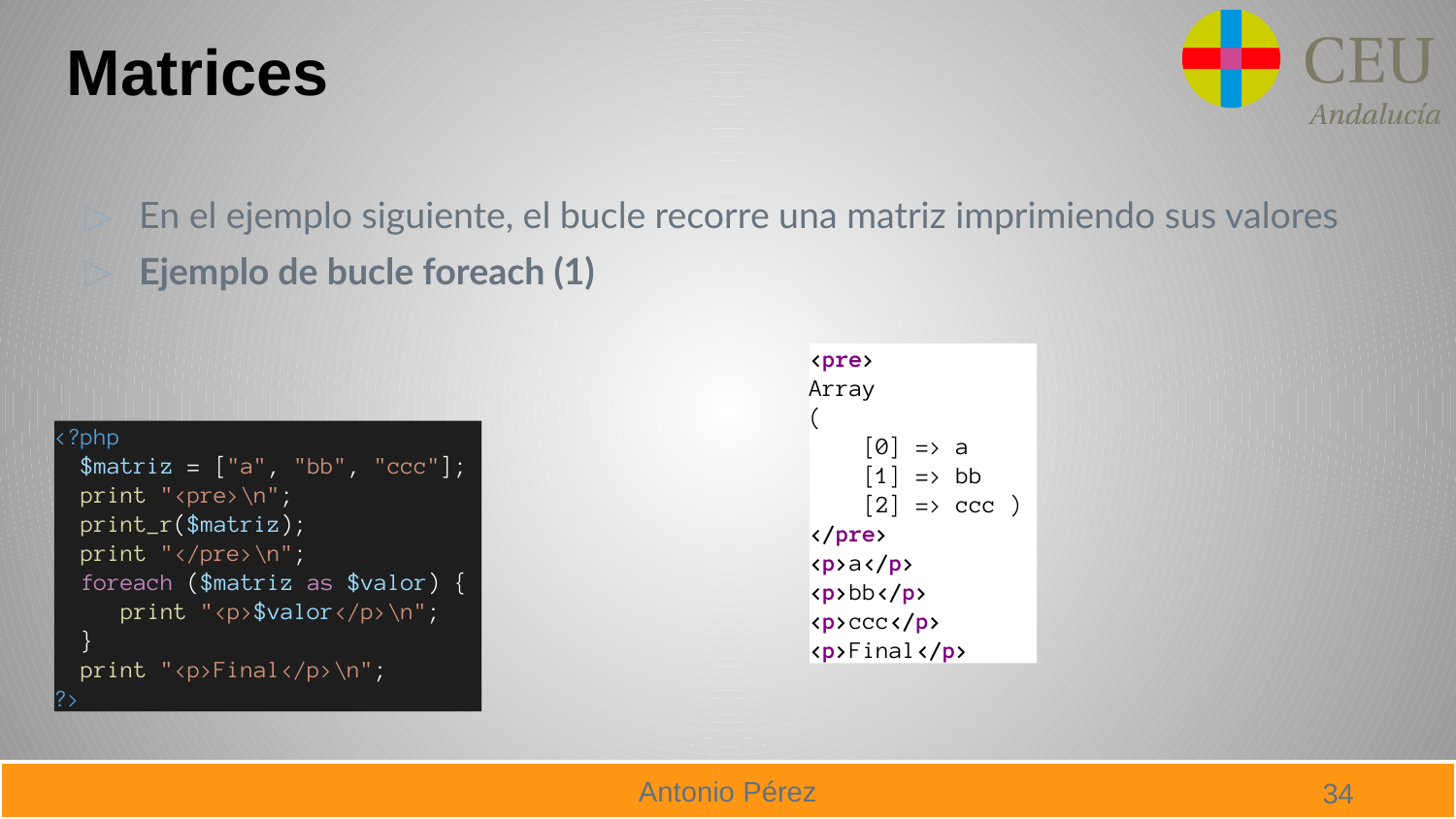

Matrices
En el ejemplo siguiente, el bucle recorre una matriz imprimiendo sus valores
Ejemplo de bucle foreach (1)

<pre>
Array
(
    [0] => a
    [1] => bb
    [2] => ccc )
</pre>
<p>a</p>
<p>bb</p>
<p>ccc</p>
<p>Final</p>
<?php
  $matriz = ["a", "bb", "ccc"];
  print "<pre>\n";
  print_r($matriz);
  print "</pre>\n";
  foreach ($matriz as $valor) {
     print "<p>$valor</p>\n";
  }
  print "<p>Final</p>\n";
?>
34